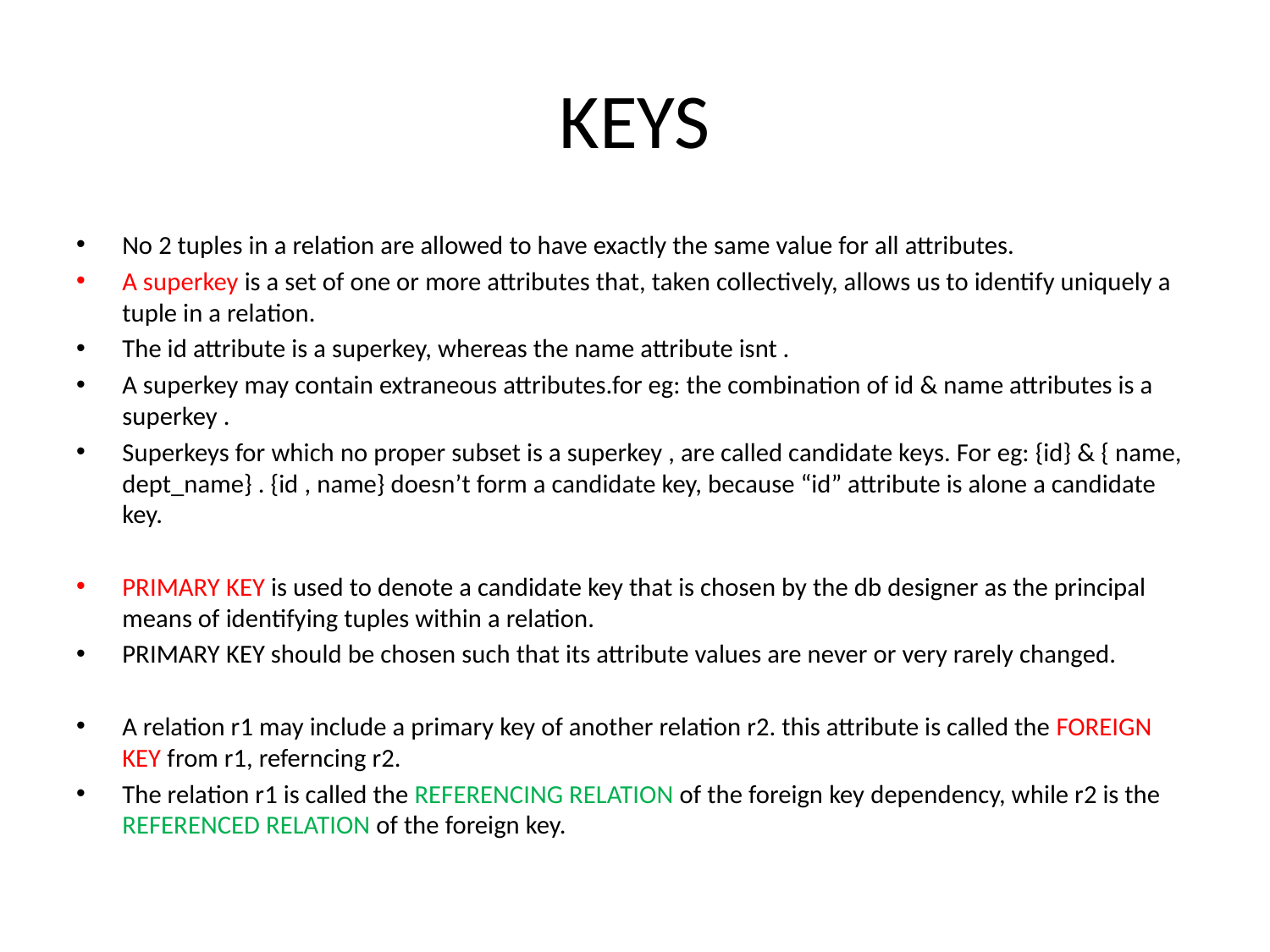

# KEYS
No 2 tuples in a relation are allowed to have exactly the same value for all attributes.
A superkey is a set of one or more attributes that, taken collectively, allows us to identify uniquely a tuple in a relation.
The id attribute is a superkey, whereas the name attribute isnt .
A superkey may contain extraneous attributes.for eg: the combination of id & name attributes is a superkey .
Superkeys for which no proper subset is a superkey , are called candidate keys. For eg: {id} & { name, dept_name} . {id , name} doesn’t form a candidate key, because “id” attribute is alone a candidate key.

PRIMARY KEY is used to denote a candidate key that is chosen by the db designer as the principal means of identifying tuples within a relation.
PRIMARY KEY should be chosen such that its attribute values are never or very rarely changed.

A relation r1 may include a primary key of another relation r2. this attribute is called the FOREIGN KEY from r1, referncing r2.
The relation r1 is called the REFERENCING RELATION of the foreign key dependency, while r2 is the REFERENCED RELATION of the foreign key.